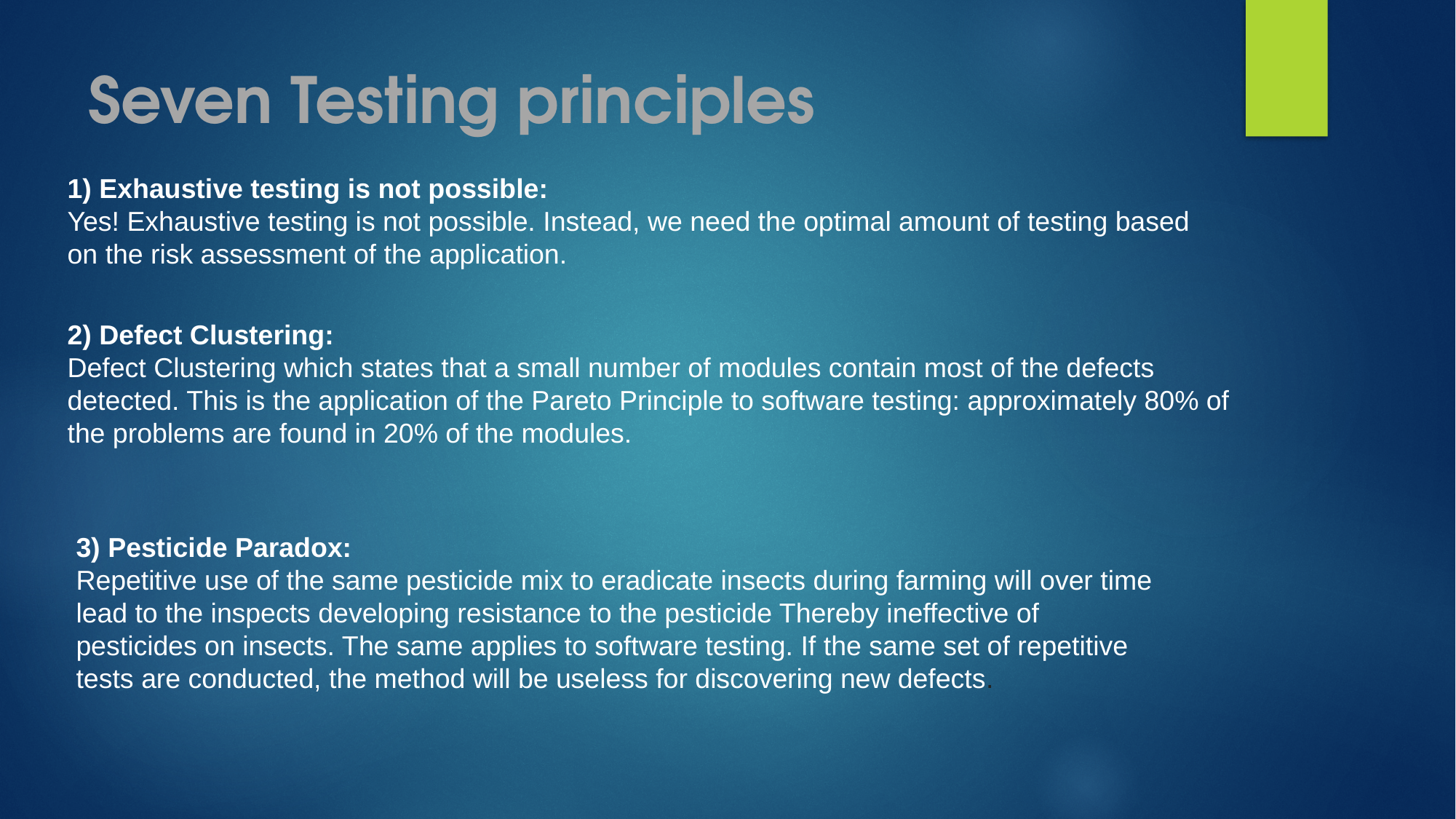

# Seven Testing principles
1) Exhaustive testing is not possible:
Yes! Exhaustive testing is not possible. Instead, we need the optimal amount of testing based on the risk assessment of the application.

2) Defect Clustering:
Defect Clustering which states that a small number of modules contain most of the defects detected. This is the application of the Pareto Principle to software testing: approximately 80% of the problems are found in 20% of the modules.

3) Pesticide Paradox:
Repetitive use of the same pesticide mix to eradicate insects during farming will over time lead to the inspects developing resistance to the pesticide Thereby ineffective of pesticides on insects. The same applies to software testing. If the same set of repetitive tests are conducted, the method will be useless for discovering new defects.